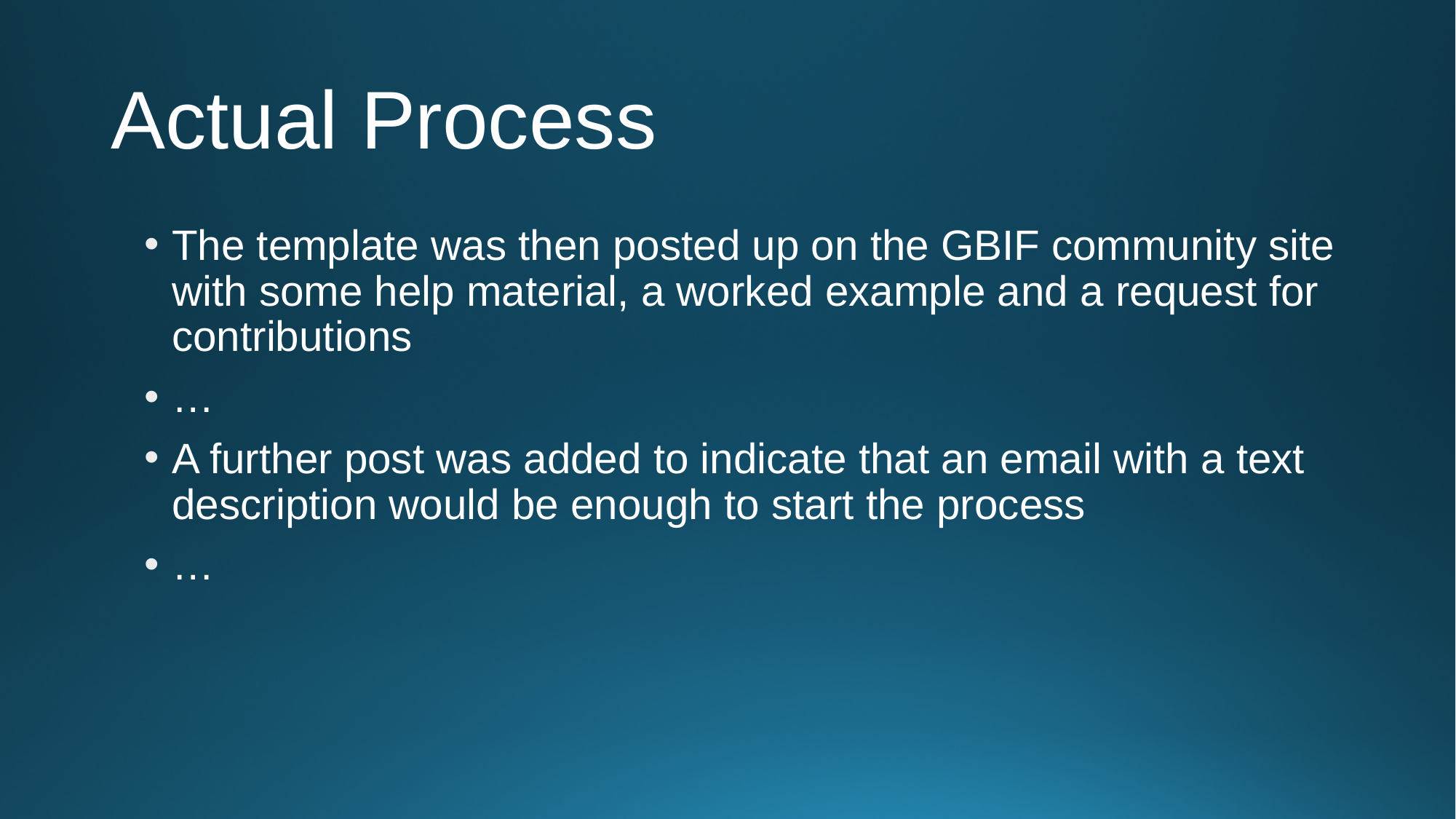

# Actual Process
The template was then posted up on the GBIF community site with some help material, a worked example and a request for contributions
…
A further post was added to indicate that an email with a text description would be enough to start the process
…